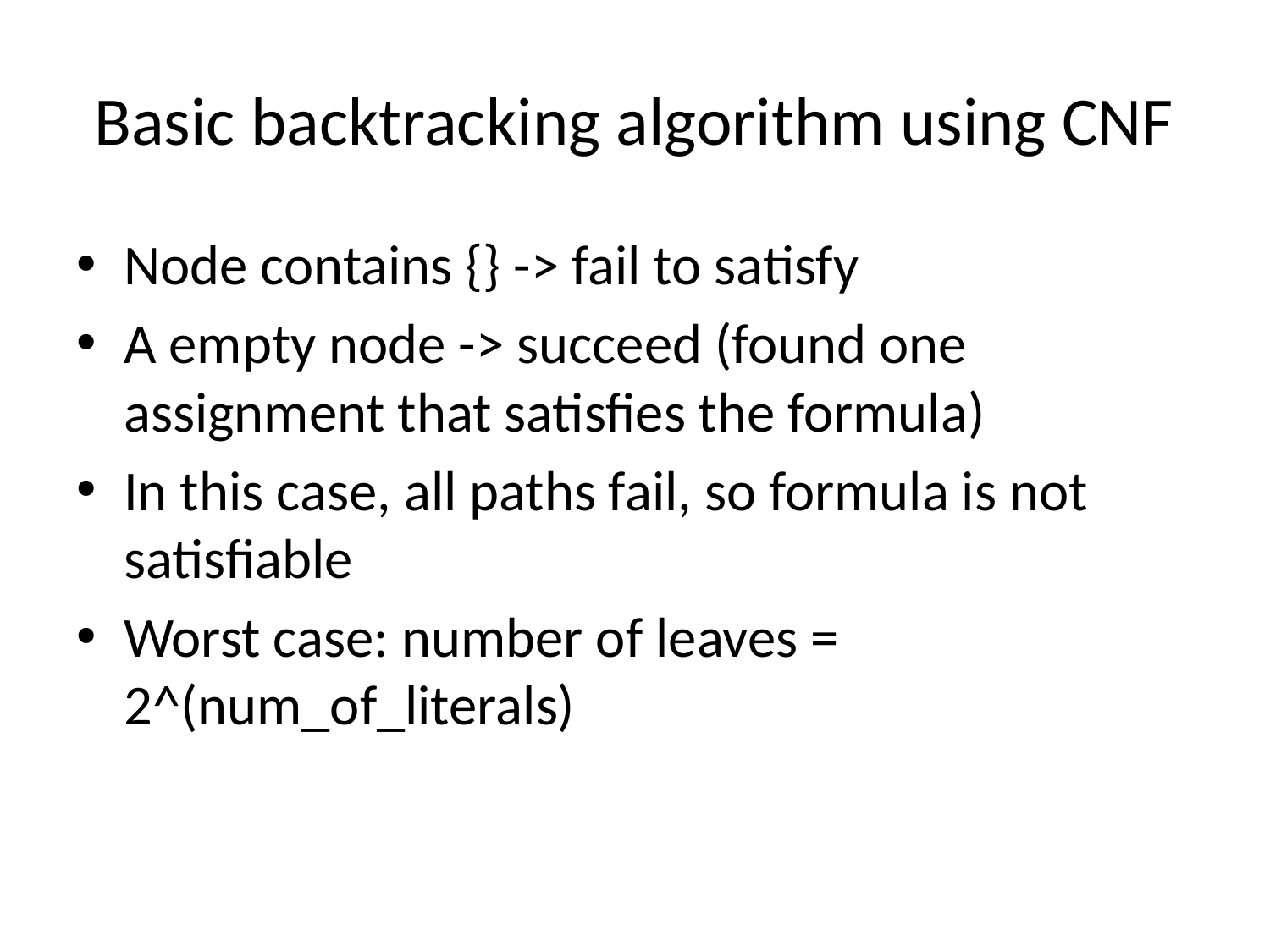

# Basic backtracking algorithm using CNF
Node contains {} -> fail to satisfy
A empty node -> succeed (found one assignment that satisfies the formula)
In this case, all paths fail, so formula is not satisfiable
Worst case: number of leaves = 2^(num_of_literals)